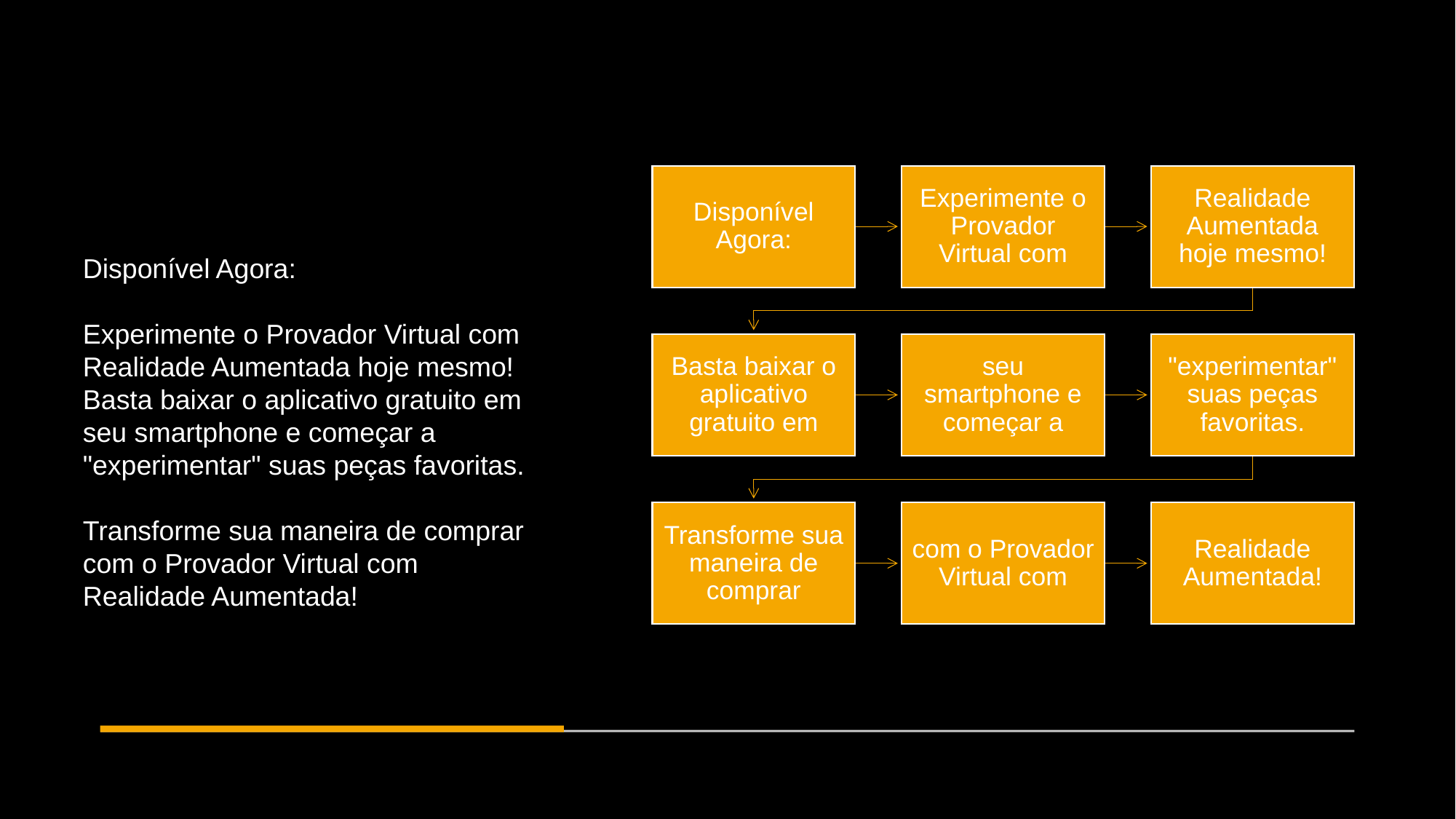

Disponível Agora:

Experimente o Provador Virtual com

Realidade Aumentada hoje mesmo!

Basta baixar o aplicativo gratuito em

seu smartphone e começar a

"experimentar" suas peças favoritas.

Transforme sua maneira de comprar

com o Provador Virtual com
Realidade Aumentada!
Disponível Agora:

Experimente o Provador Virtual com
Realidade Aumentada hoje mesmo!
Basta baixar o aplicativo gratuito em
seu smartphone e começar a
"experimentar" suas peças favoritas.

Transforme sua maneira de comprar
com o Provador Virtual com
Realidade Aumentada!